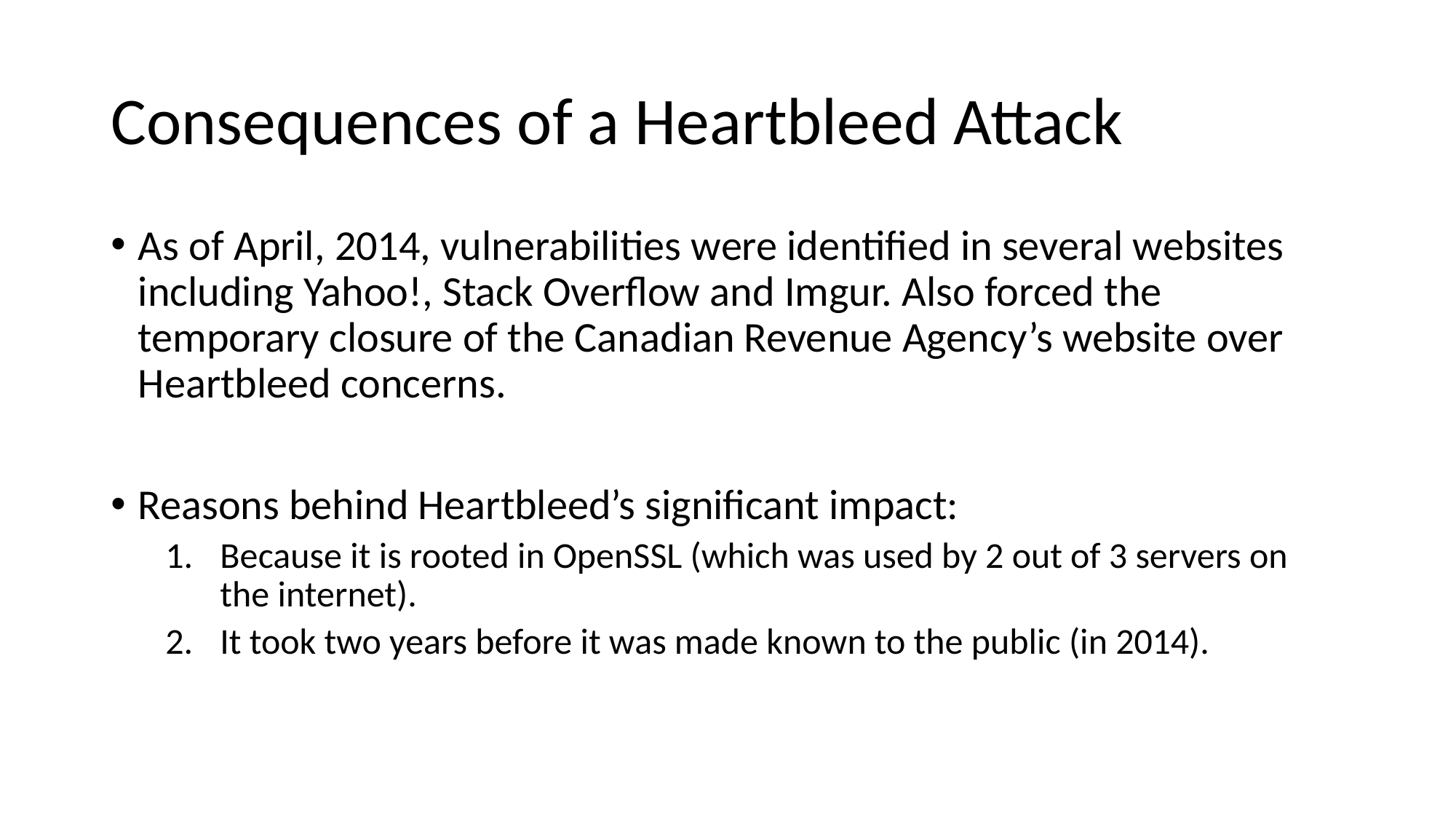

# Consequences of a Heartbleed Attack
As of April, 2014, vulnerabilities were identified in several websites including Yahoo!, Stack Overflow and Imgur. Also forced the temporary closure of the Canadian Revenue Agency’s website over Heartbleed concerns.

Reasons behind Heartbleed’s significant impact:
Because it is rooted in OpenSSL (which was used by 2 out of 3 servers on the internet).
It took two years before it was made known to the public (in 2014).